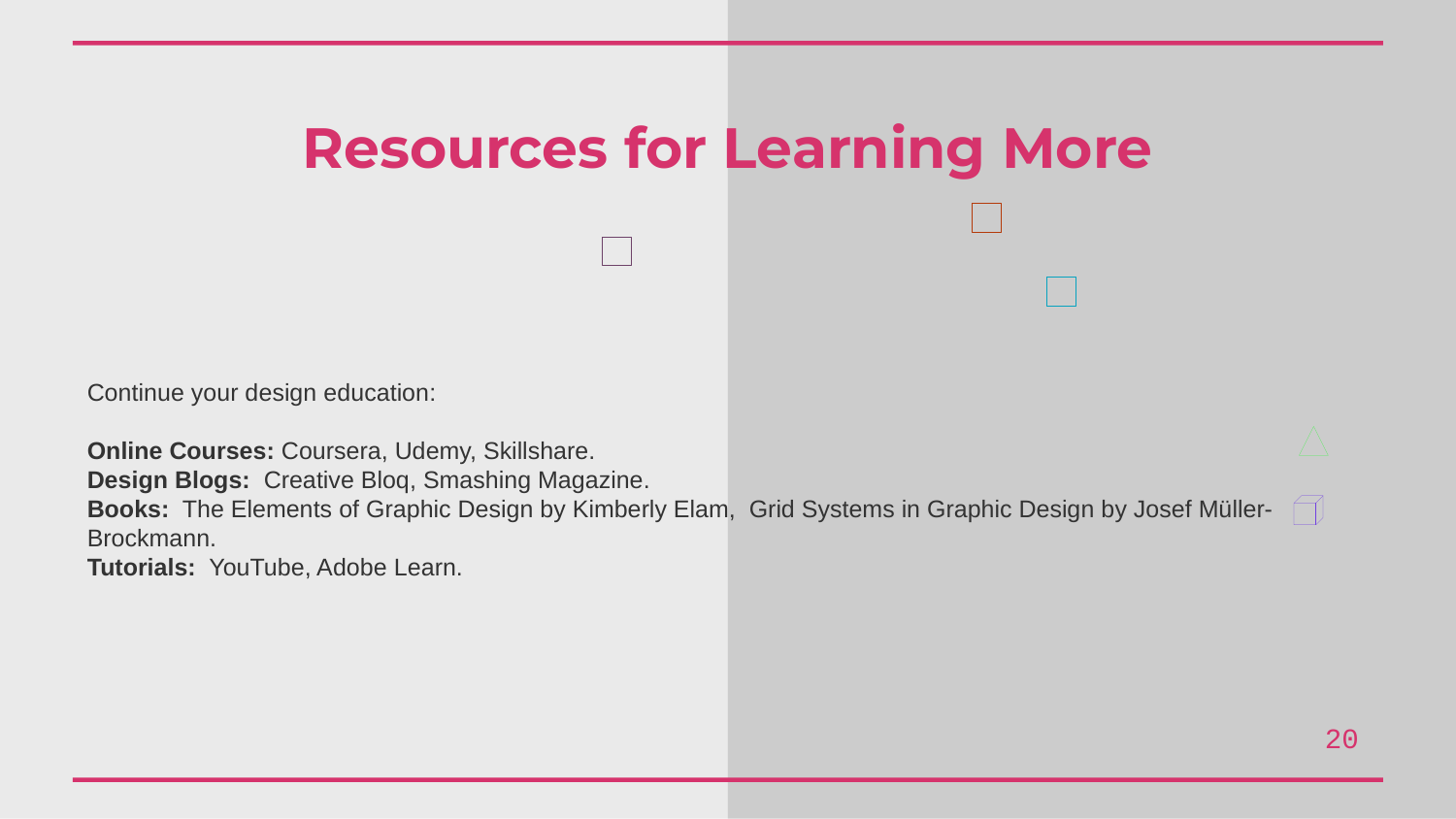

Resources for Learning More

Continue your design education:

Online Courses: Coursera, Udemy, Skillshare.
Design Blogs:  Creative Bloq, Smashing Magazine.
Books:  The Elements of Graphic Design by Kimberly Elam,  Grid Systems in Graphic Design by Josef Müller-Brockmann.
Tutorials:  YouTube, Adobe Learn.

20